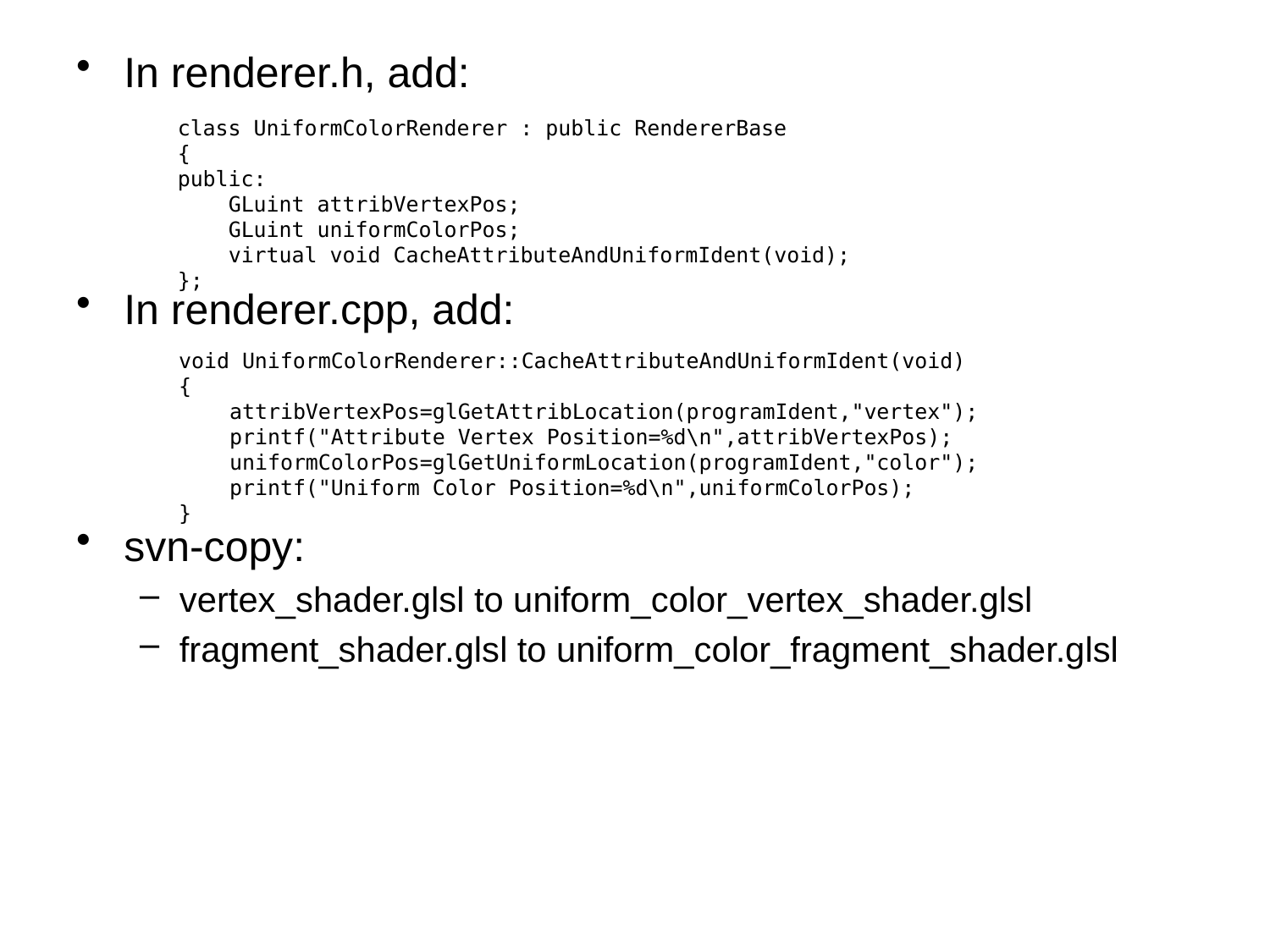

In renderer.h, add:

In renderer.cpp, add:

svn-copy:
vertex_shader.glsl to uniform_color_vertex_shader.glsl
fragment_shader.glsl to uniform_color_fragment_shader.glsl

class UniformColorRenderer : public RendererBase
{
public:
    GLuint attribVertexPos;
    GLuint uniformColorPos;
    virtual void CacheAttributeAndUniformIdent(void);
};

void UniformColorRenderer::CacheAttributeAndUniformIdent(void)
{
    attribVertexPos=glGetAttribLocation(programIdent,"vertex");
    printf("Attribute Vertex Position=%d\n",attribVertexPos);
    uniformColorPos=glGetUniformLocation(programIdent,"color");
    printf("Uniform Color Position=%d\n",uniformColorPos);
}